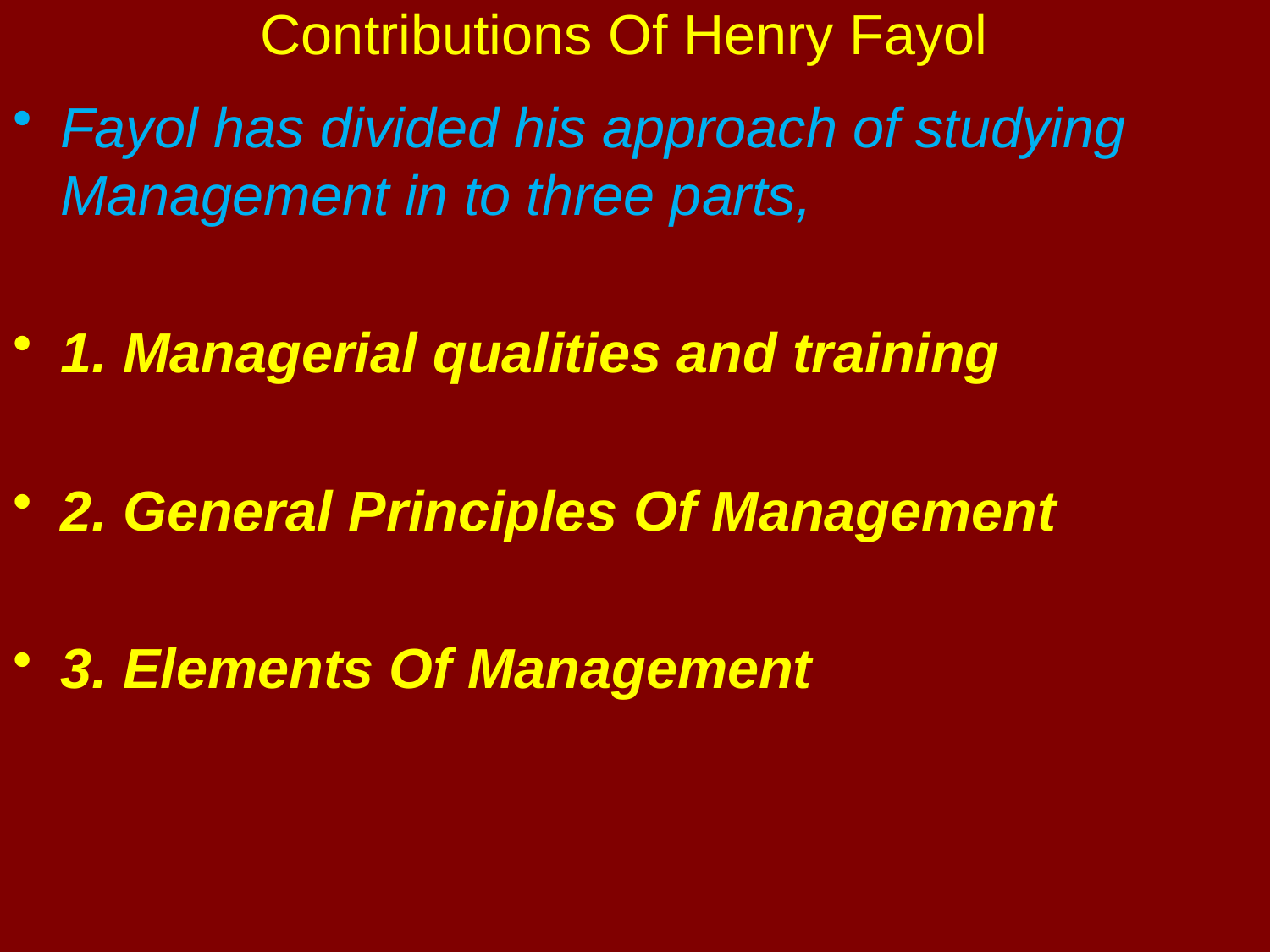

# Contributions Of Henry Fayol
Fayol has divided his approach of studying Management in to three parts,

1. Managerial qualities and training

2. General Principles Of Management

3. Elements Of Management